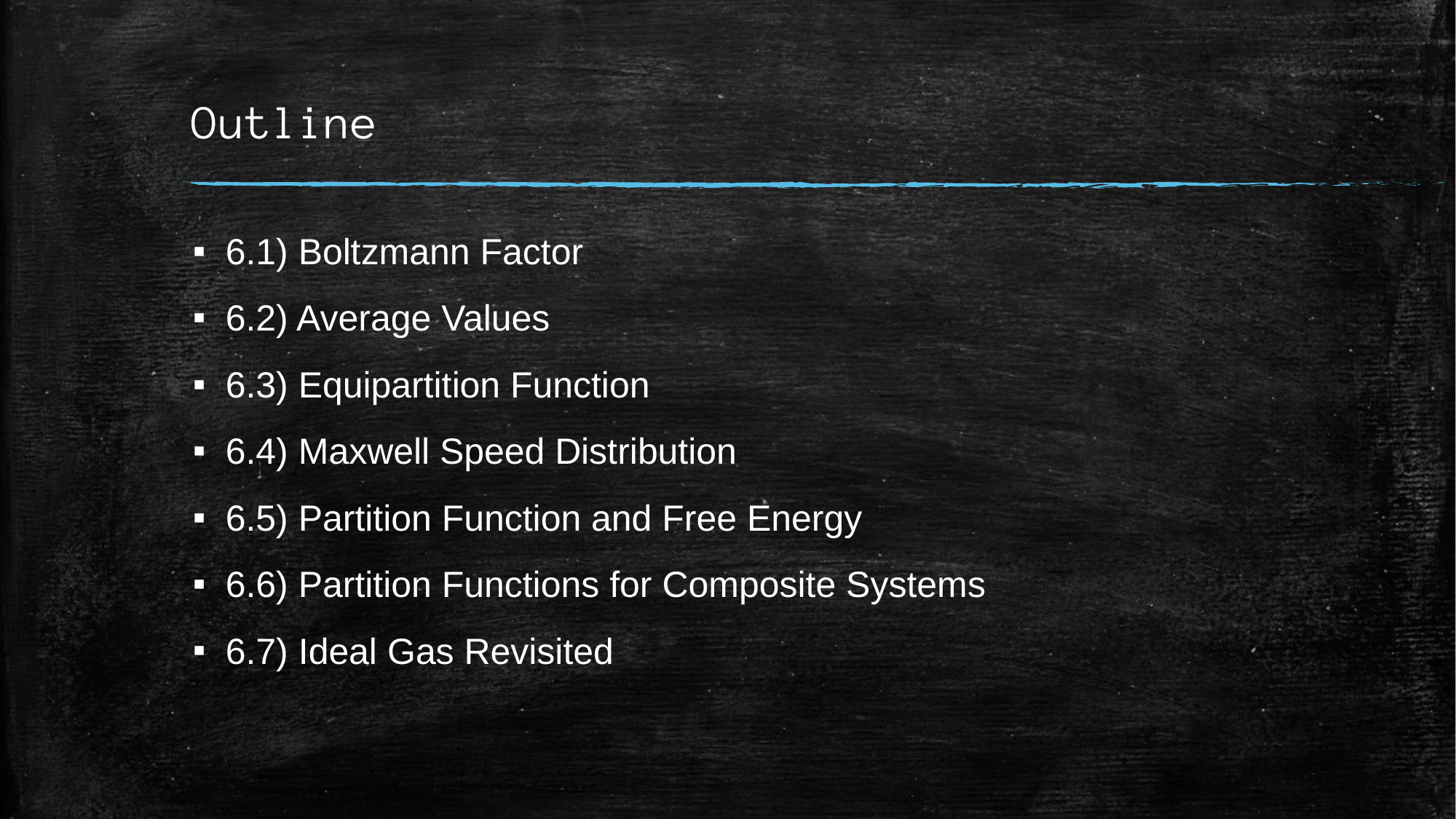

# Outline
6.1) Boltzmann Factor
6.2) Average Values
6.3) Equipartition Function
6.4) Maxwell Speed Distribution
6.5) Partition Function and Free Energy
6.6) Partition Functions for Composite Systems
6.7) Ideal Gas Revisited